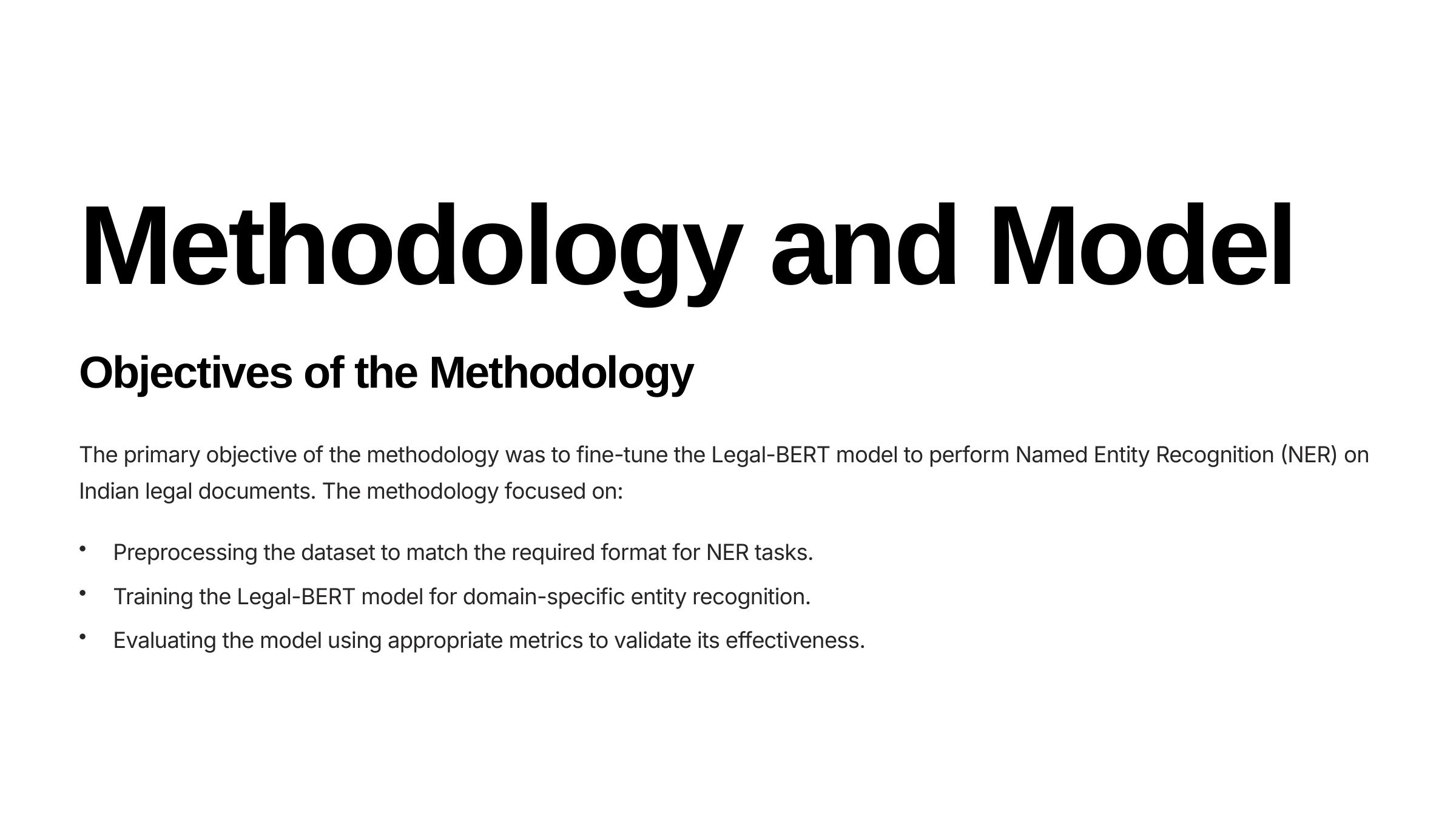

Methodology and Model
Objectives of the Methodology
The primary objective of the methodology was to fine-tune the Legal-BERT model to perform Named Entity Recognition (NER) on Indian legal documents. The methodology focused on:
Preprocessing the dataset to match the required format for NER tasks.
Training the Legal-BERT model for domain-specific entity recognition.
Evaluating the model using appropriate metrics to validate its effectiveness.